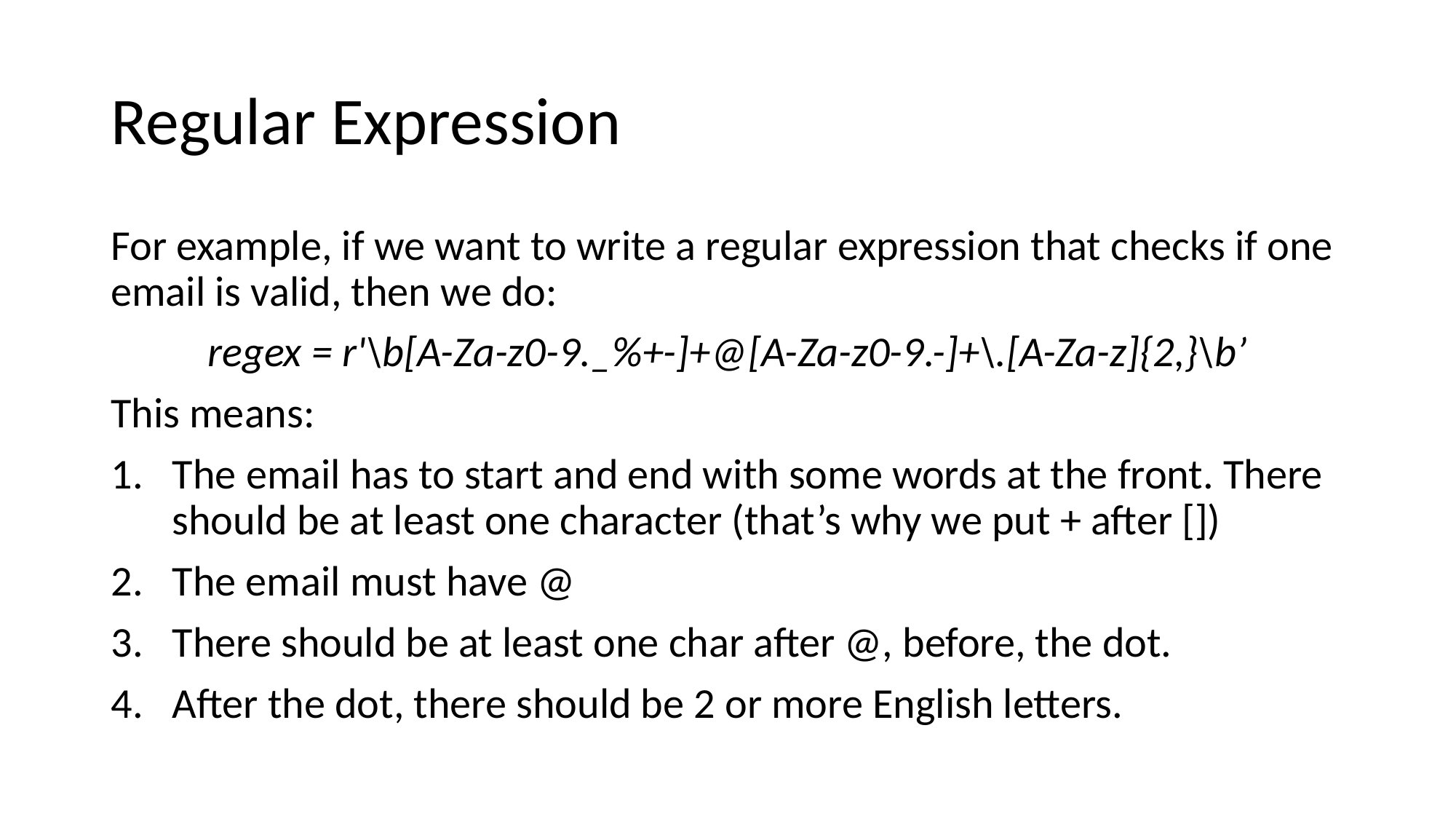

# Regular Expression
For example, if we want to write a regular expression that checks if one email is valid, then we do:
regex = r'\b[A-Za-z0-9._%+-]+@[A-Za-z0-9.-]+\.[A-Za-z]{2,}\b’
This means:
The email has to start and end with some words at the front. There should be at least one character (that’s why we put + after [])
The email must have @
There should be at least one char after @, before, the dot.
After the dot, there should be 2 or more English letters.